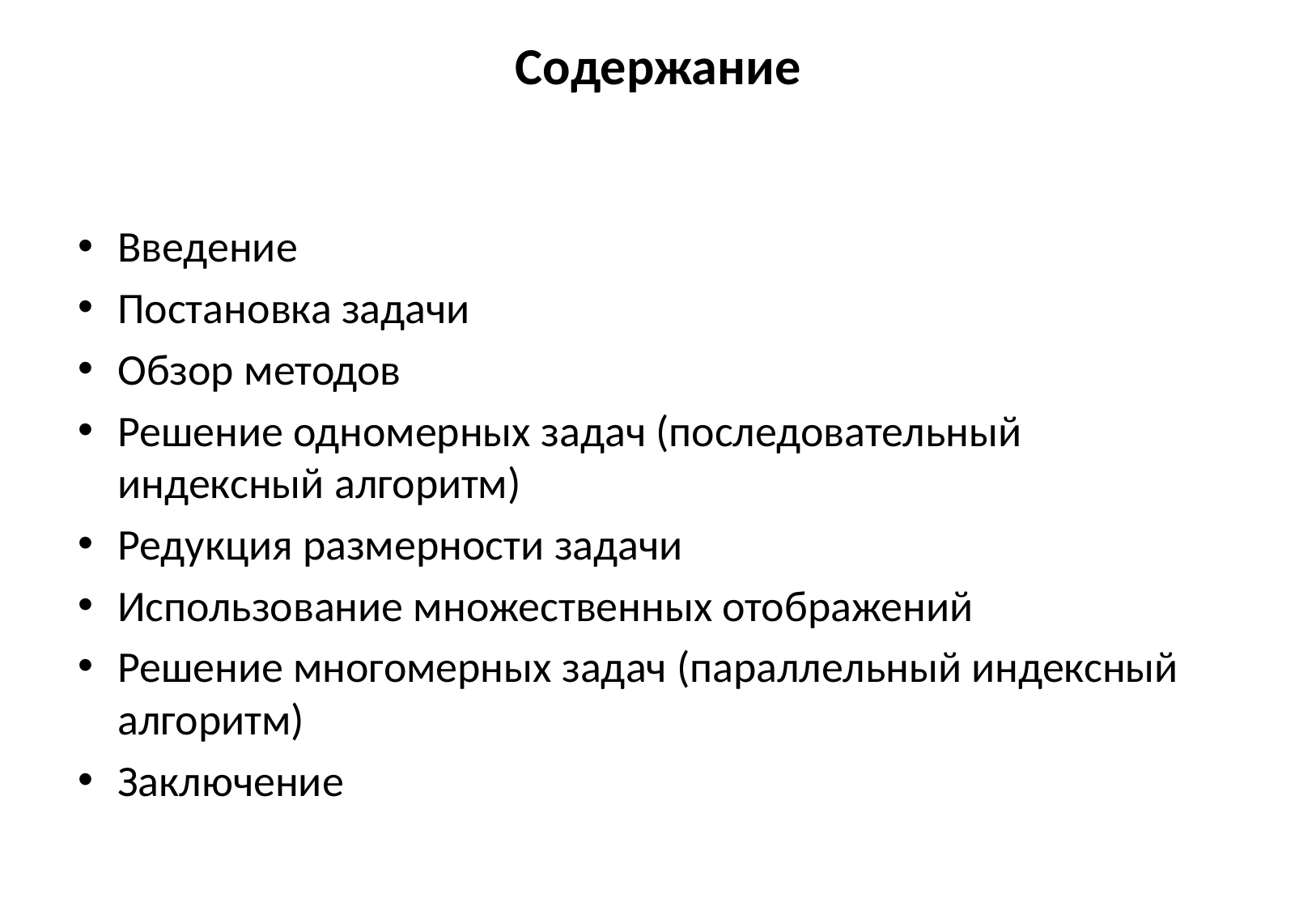

# Содержание
Введение
Постановка задачи
Обзор методов
Решение одномерных задач (последовательный индексный алгоритм)
Редукция размерности задачи
Использование множественных отображений
Решение многомерных задач (параллельный индексный алгоритм)
Заключение